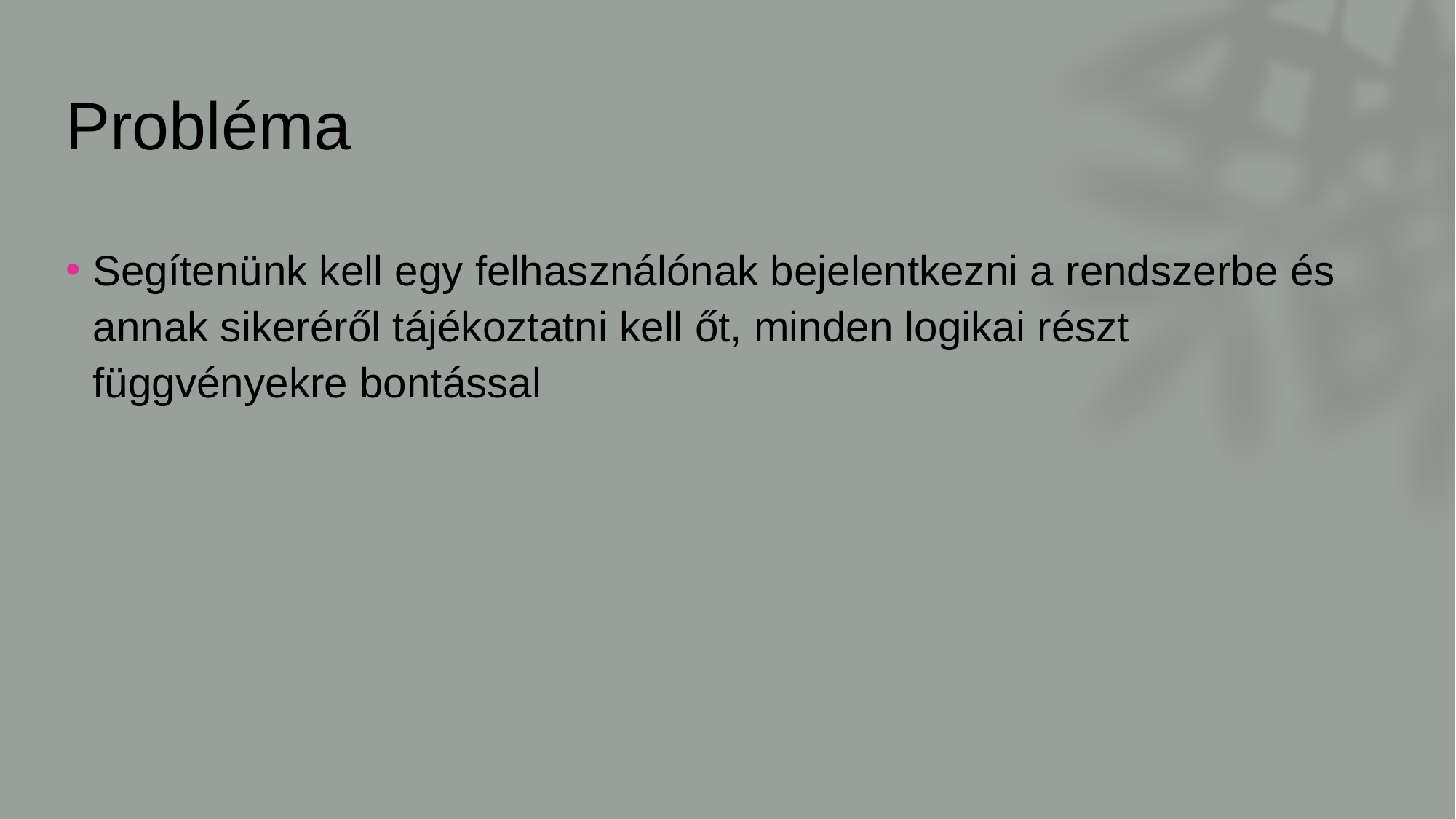

# Probléma
Segítenünk kell egy felhasználónak bejelentkezni a rendszerbe és annak sikeréről tájékoztatni kell őt, minden logikai részt függvényekre bontással